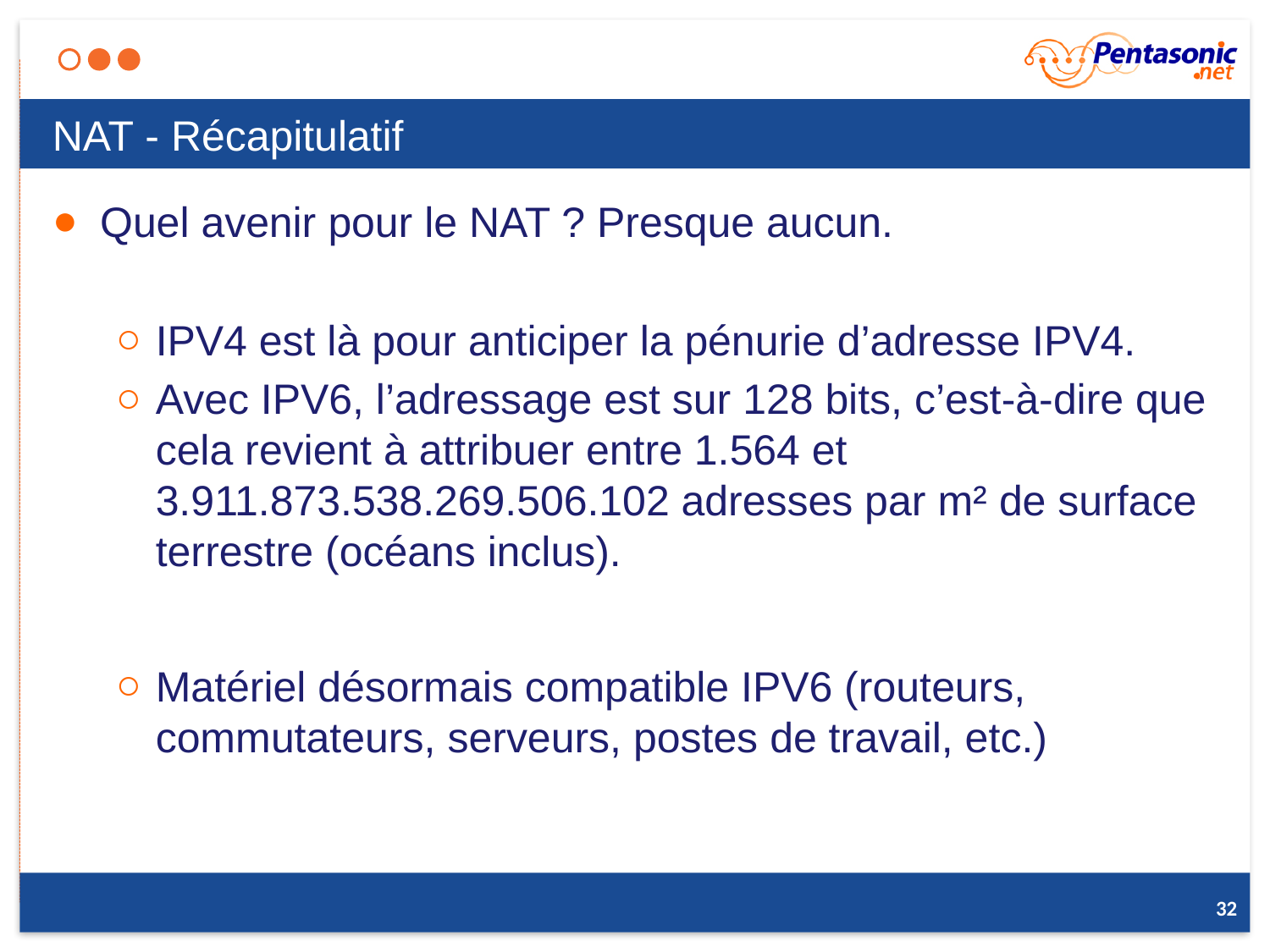

# NAT - Récapitulatif
Quel avenir pour le NAT ? Presque aucun.

IPV4 est là pour anticiper la pénurie d’adresse IPV4.
Avec IPV6, l’adressage est sur 128 bits, c’est-à-dire que cela revient à attribuer entre 1.564 et 3.911.873.538.269.506.102 adresses par m² de surface terrestre (océans inclus).

Matériel désormais compatible IPV6 (routeurs, commutateurs, serveurs, postes de travail, etc.)
32